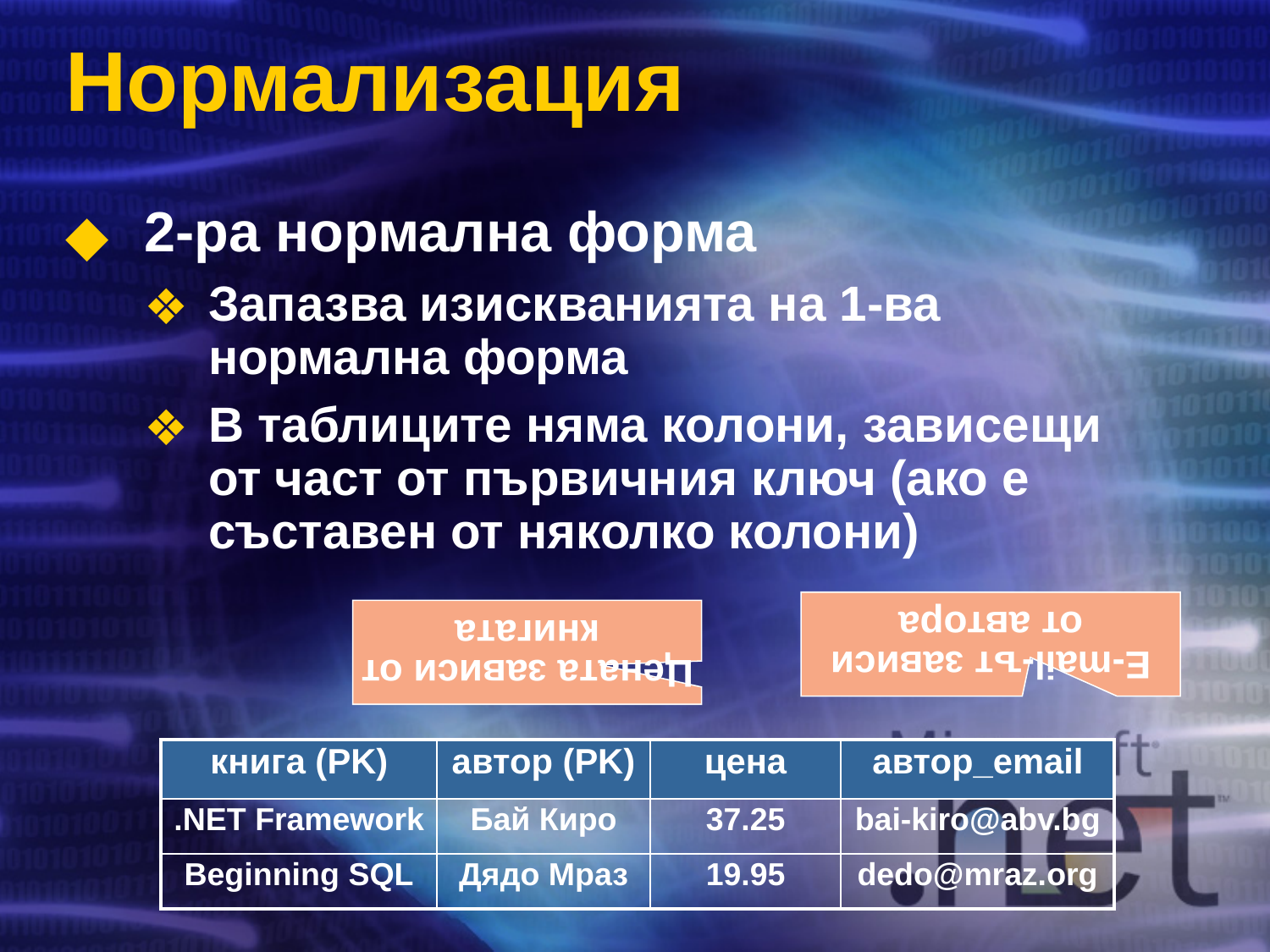

# Нормализация
2-ра нормална форма
Запазва изискванията на 1-ва нормална форма
В таблиците няма колони, зависещи от част от първичния ключ (ако е съставен от няколко колони)
E-mail-ът зависи от автора
Цената зависи от книгата
| книга (PK) | автор (PK) | цена | автор\_email |
| --- | --- | --- | --- |
| .NET Framework | Бай Киро | 37.25 | bai-kiro@abv.bg |
| Beginning SQL | Дядо Мраз | 19.95 | dedo@mraz.org |